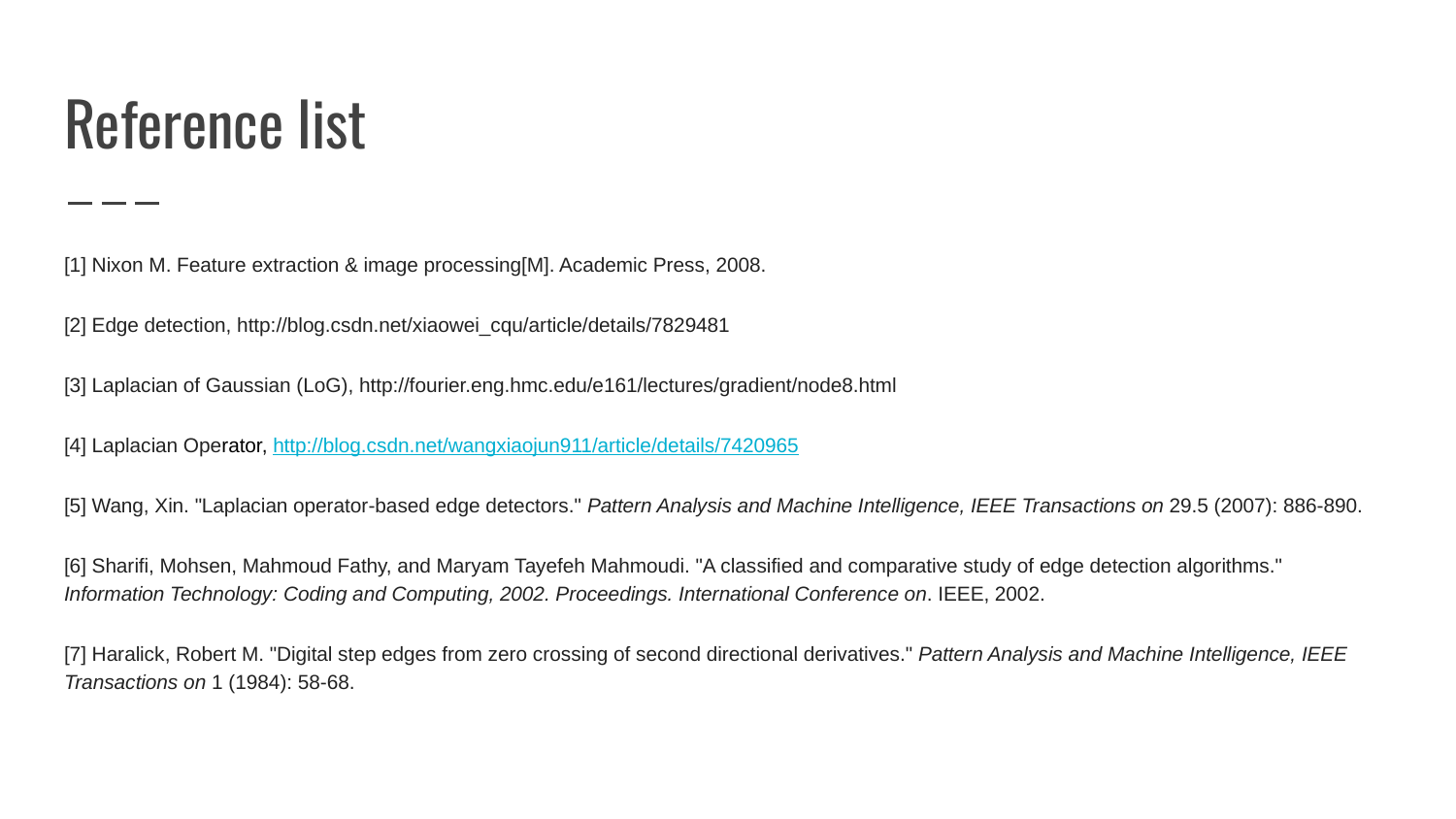

# Reference list
[1] Nixon M. Feature extraction & image processing[M]. Academic Press, 2008.
[2] Edge detection, http://blog.csdn.net/xiaowei_cqu/article/details/7829481
[3] Laplacian of Gaussian (LoG), http://fourier.eng.hmc.edu/e161/lectures/gradient/node8.html
[4] Laplacian Operator, http://blog.csdn.net/wangxiaojun911/article/details/7420965
[5] Wang, Xin. "Laplacian operator-based edge detectors." Pattern Analysis and Machine Intelligence, IEEE Transactions on 29.5 (2007): 886-890.
[6] Sharifi, Mohsen, Mahmoud Fathy, and Maryam Tayefeh Mahmoudi. "A classified and comparative study of edge detection algorithms."   Information Technology: Coding and Computing, 2002. Proceedings. International Conference on. IEEE, 2002.
[7] Haralick, Robert M. "Digital step edges from zero crossing of second directional derivatives." Pattern Analysis and Machine Intelligence, IEEE Transactions on 1 (1984): 58-68.